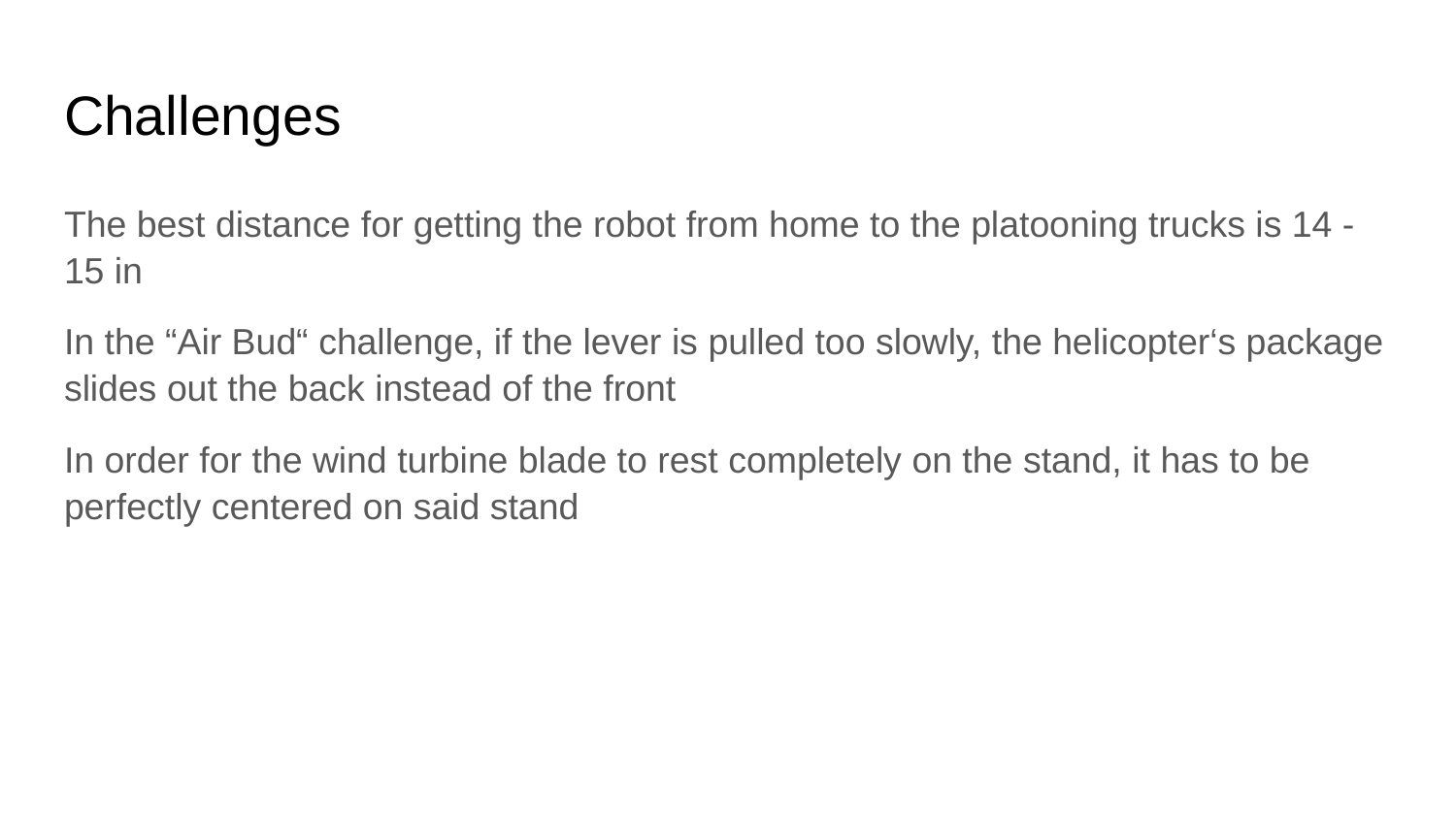

# Challenges
The best distance for getting the robot from home to the platooning trucks is 14 -15 in
In the “Air Bud“ challenge, if the lever is pulled too slowly, the helicopter‘s package slides out the back instead of the front
In order for the wind turbine blade to rest completely on the stand, it has to be perfectly centered on said stand